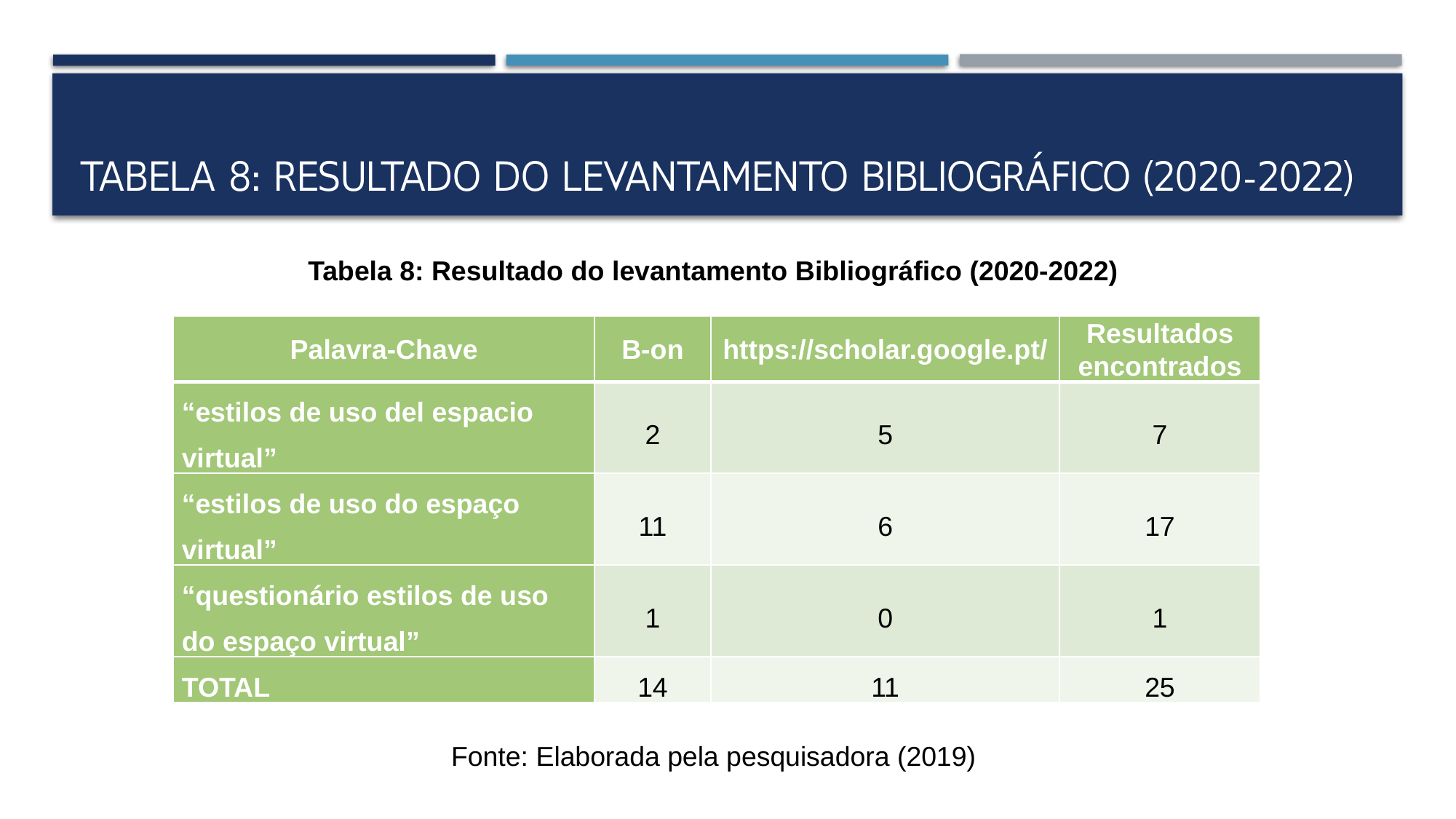

# Tabela 8: Resultado do levantamento Bibliográfico (2020-2022)
Tabela 8: Resultado do levantamento Bibliográfico (2020-2022)
| Palavra-Chave | B-on | https://scholar.google.pt/ | Resultados encontrados |
| --- | --- | --- | --- |
| “estilos de uso del espacio virtual” | 2 | 5 | 7 |
| “estilos de uso do espaço virtual” | 11 | 6 | 17 |
| “questionário estilos de uso do espaço virtual” | 1 | 0 | 1 |
| TOTAL | 14 | 11 | 25 |
Fonte: Elaborada pela pesquisadora (2019)